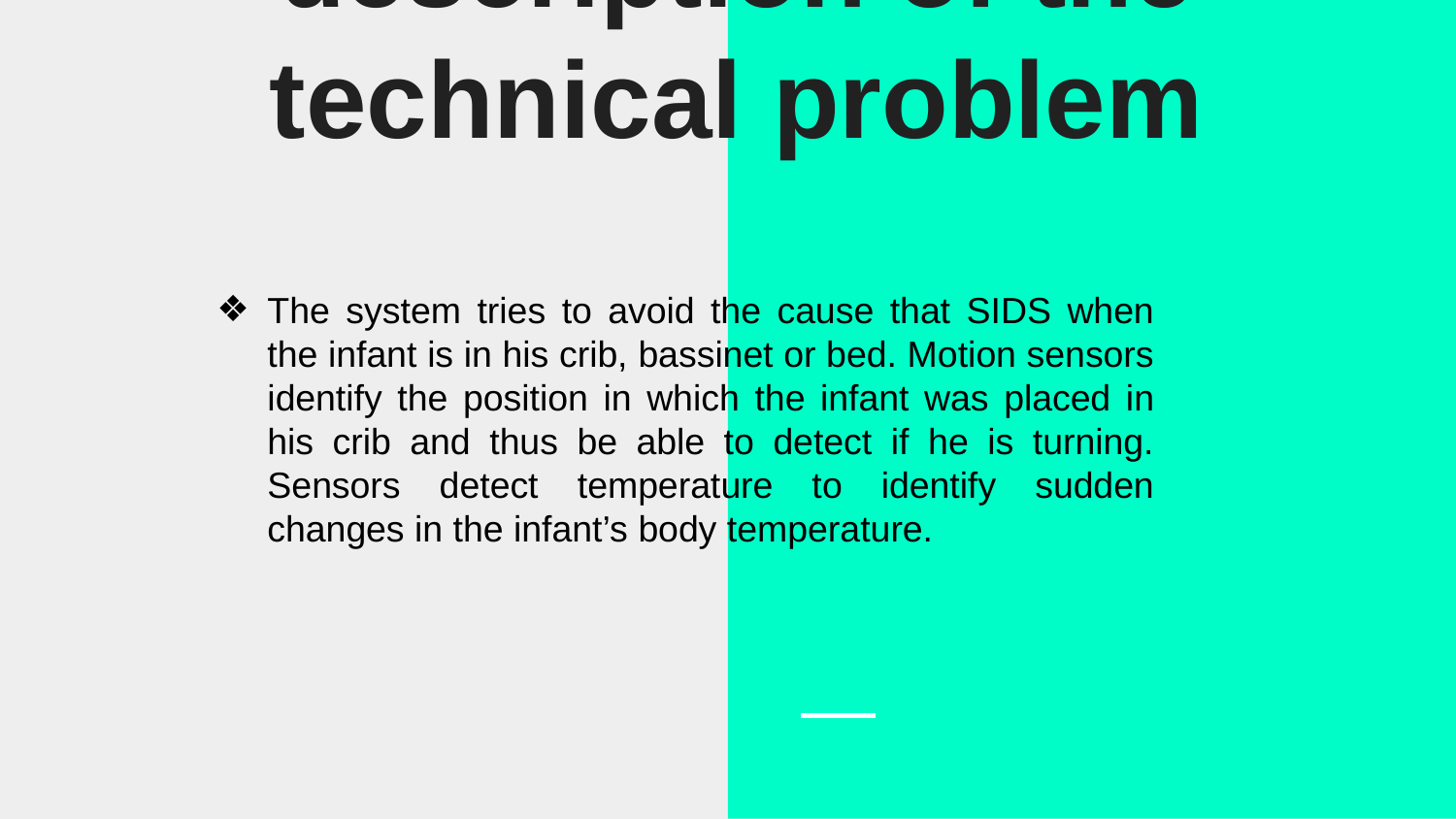

# description of the technical problem
The system tries to avoid the cause that SIDS when the infant is in his crib, bassinet or bed. Motion sensors identify the position in which the infant was placed in his crib and thus be able to detect if he is turning. Sensors detect temperature to identify sudden changes in the infant’s body temperature.